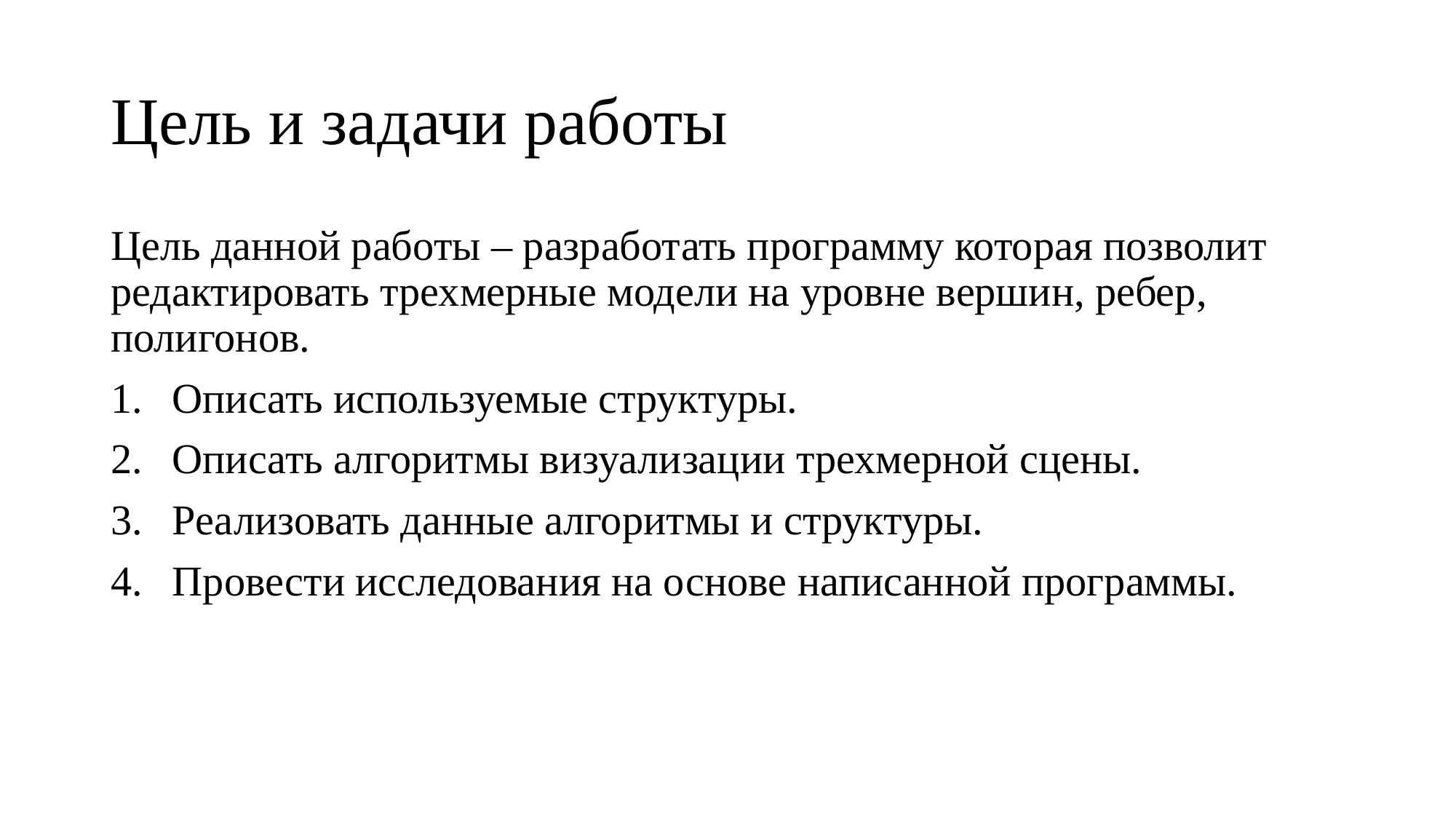

# Цель и задачи работы
Цель данной работы – разработать программу которая позволит редактировать трехмерные модели на уровне вершин, ребер, полигонов.
Описать используемые структуры.
Описать алгоритмы визуализации трехмерной сцены.
Реализовать данные алгоритмы и структуры.
Провести исследования на основе написанной программы.